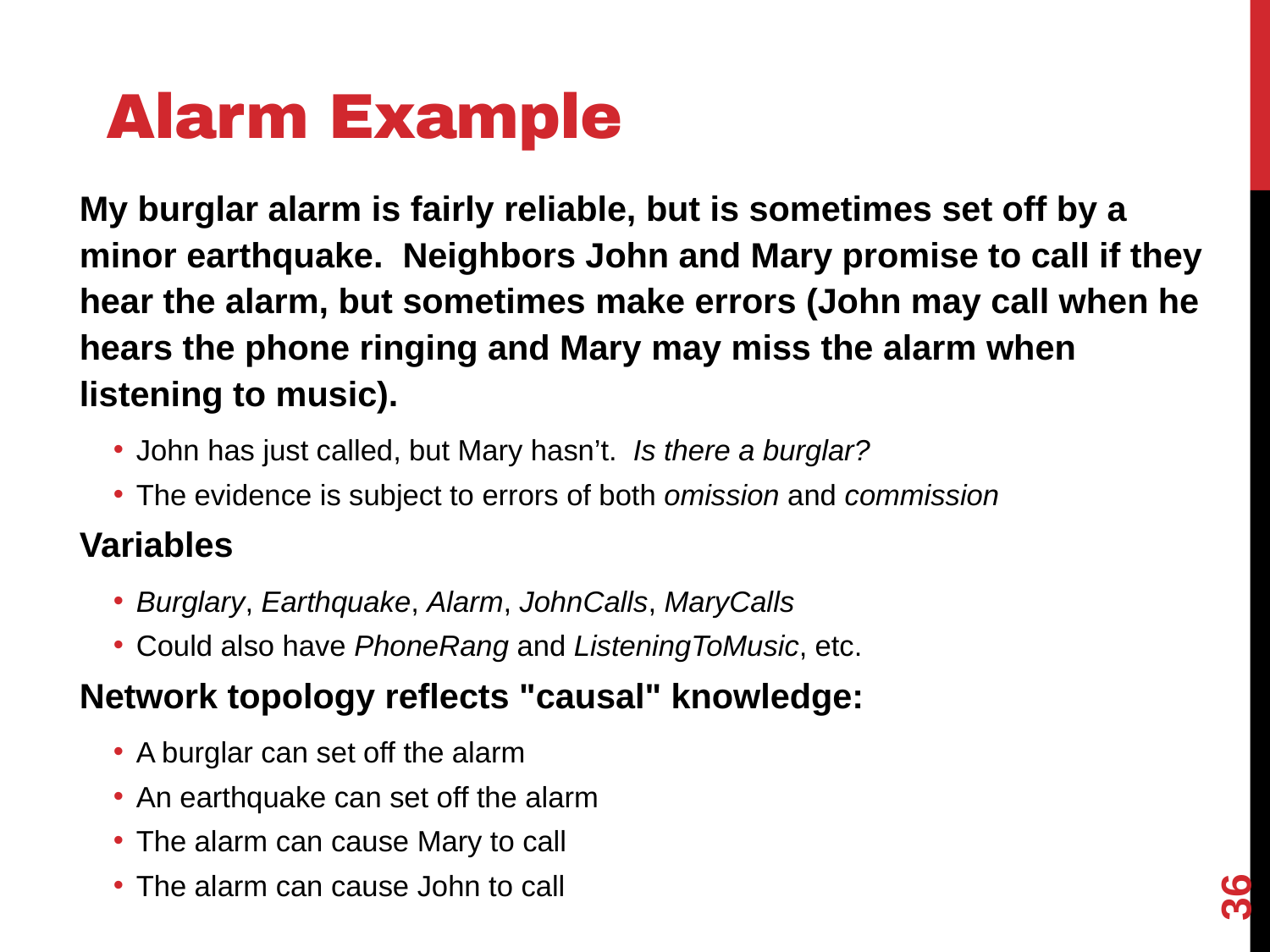

# Alarm Example
My burglar alarm is fairly reliable, but is sometimes set off by a minor earthquake.  Neighbors John and Mary promise to call if they hear the alarm, but sometimes make errors (John may call when he hears the phone ringing and Mary may miss the alarm when listening to music).
John has just called, but Mary hasn’t.  Is there a burglar?
The evidence is subject to errors of both omission and commission
Variables
Burglary, Earthquake, Alarm, JohnCalls, MaryCalls
Could also have PhoneRang and ListeningToMusic, etc.
Network topology reflects "causal" knowledge:
A burglar can set off the alarm
An earthquake can set off the alarm
The alarm can cause Mary to call
The alarm can cause John to call
36